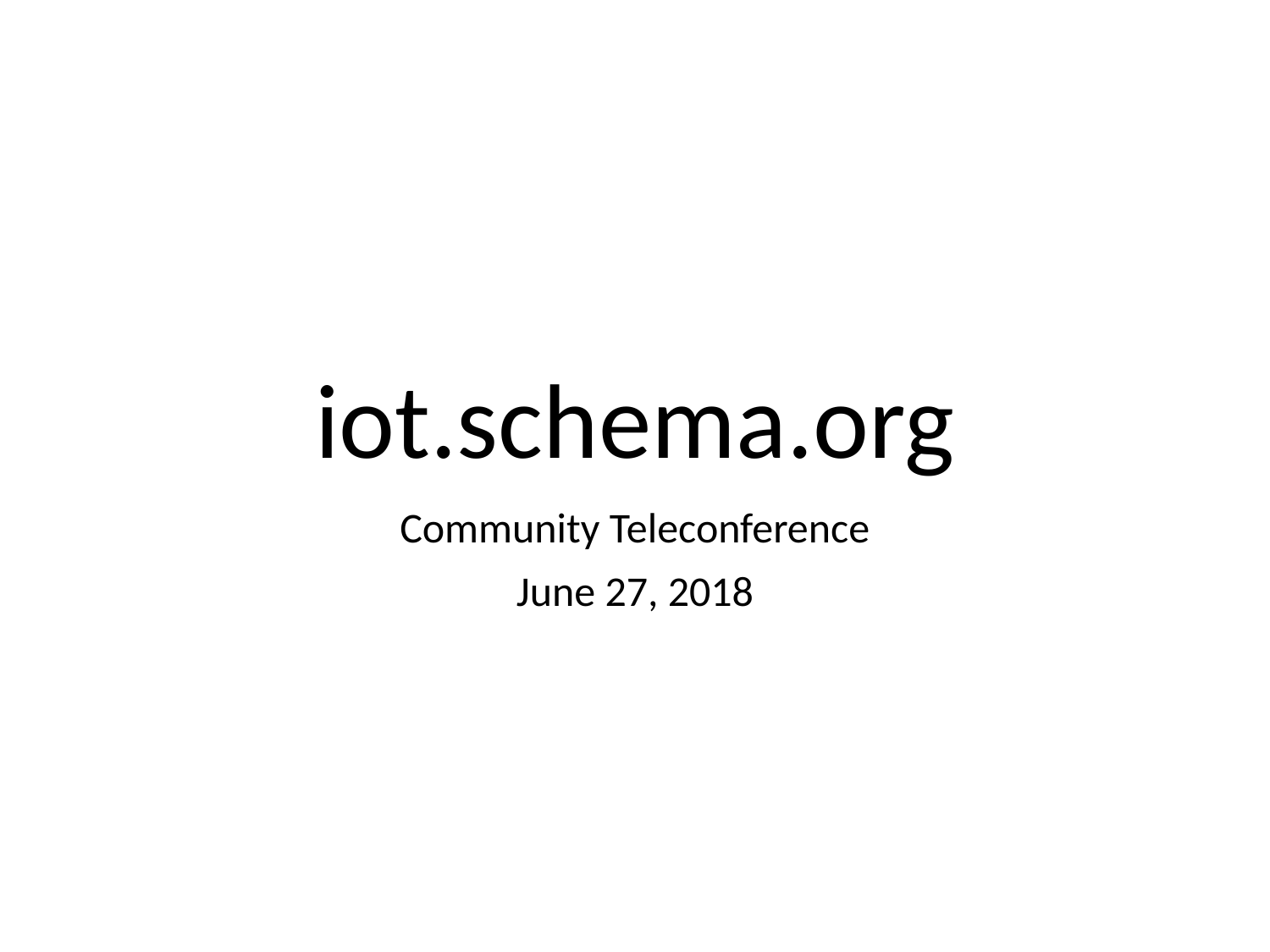

# iot.schema.org
Community Teleconference
June 27, 2018